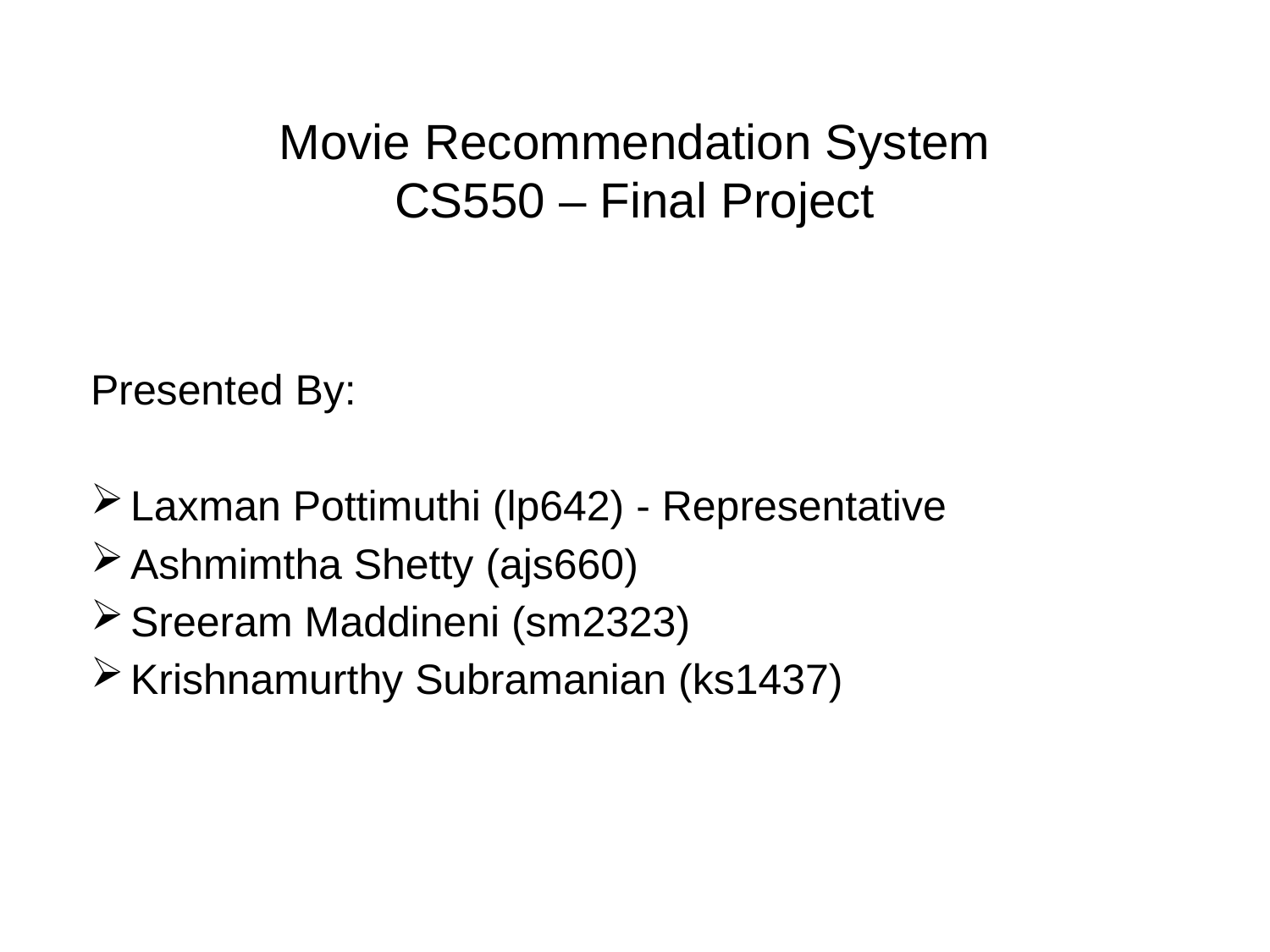

# Movie Recommendation System CS550 – Final Project
Presented By:

Laxman Pottimuthi (lp642) - Representative
Ashmimtha Shetty (ajs660)
Sreeram Maddineni (sm2323)
Krishnamurthy Subramanian (ks1437)